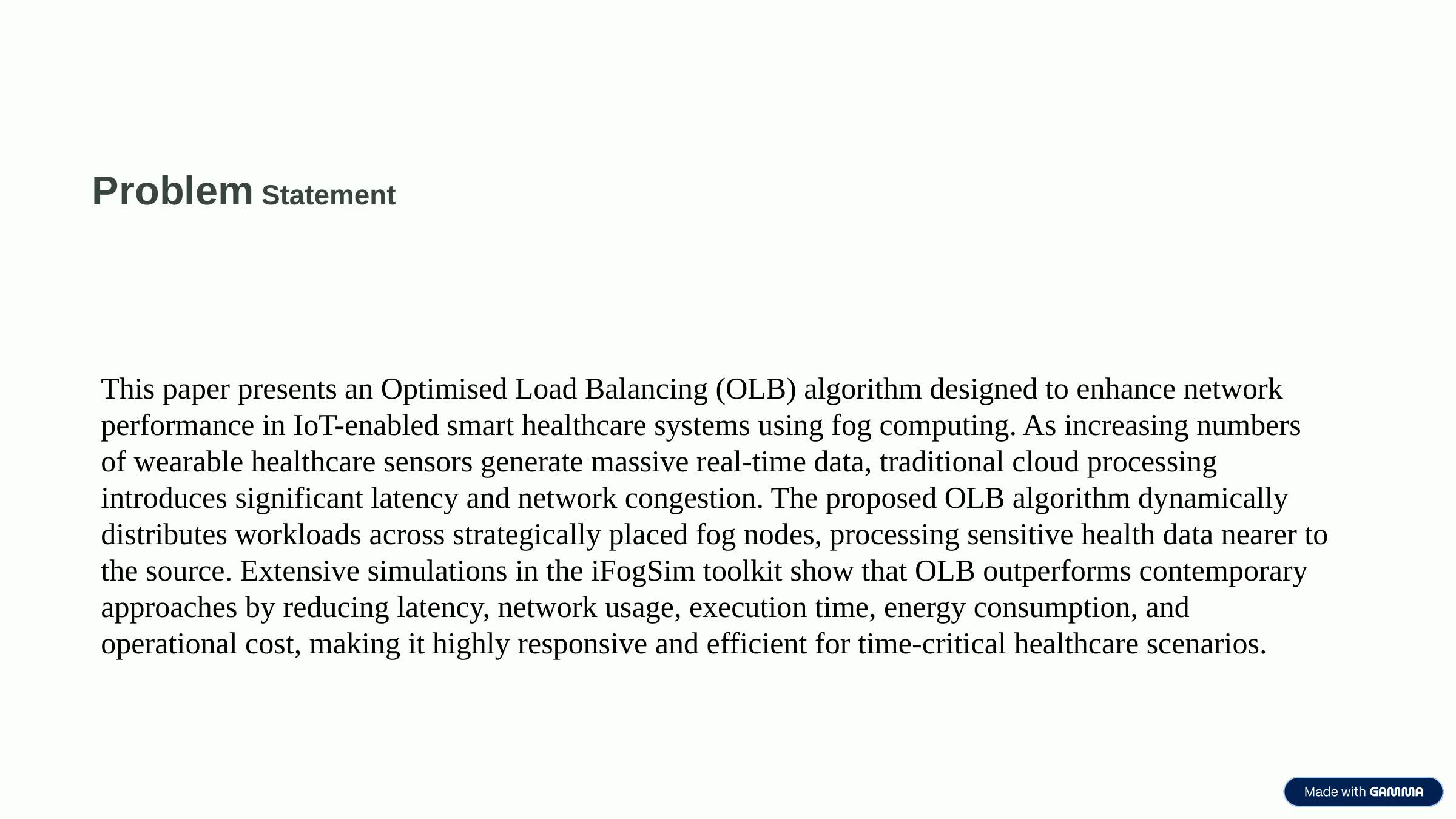

Problem Statement
This paper presents an Optimised Load Balancing (OLB) algorithm designed to enhance network performance in IoT-enabled smart healthcare systems using fog computing. As increasing numbers of wearable healthcare sensors generate massive real-time data, traditional cloud processing introduces significant latency and network congestion. The proposed OLB algorithm dynamically distributes workloads across strategically placed fog nodes, processing sensitive health data nearer to the source. Extensive simulations in the iFogSim toolkit show that OLB outperforms contemporary approaches by reducing latency, network usage, execution time, energy consumption, and operational cost, making it highly responsive and efficient for time-critical healthcare scenarios.